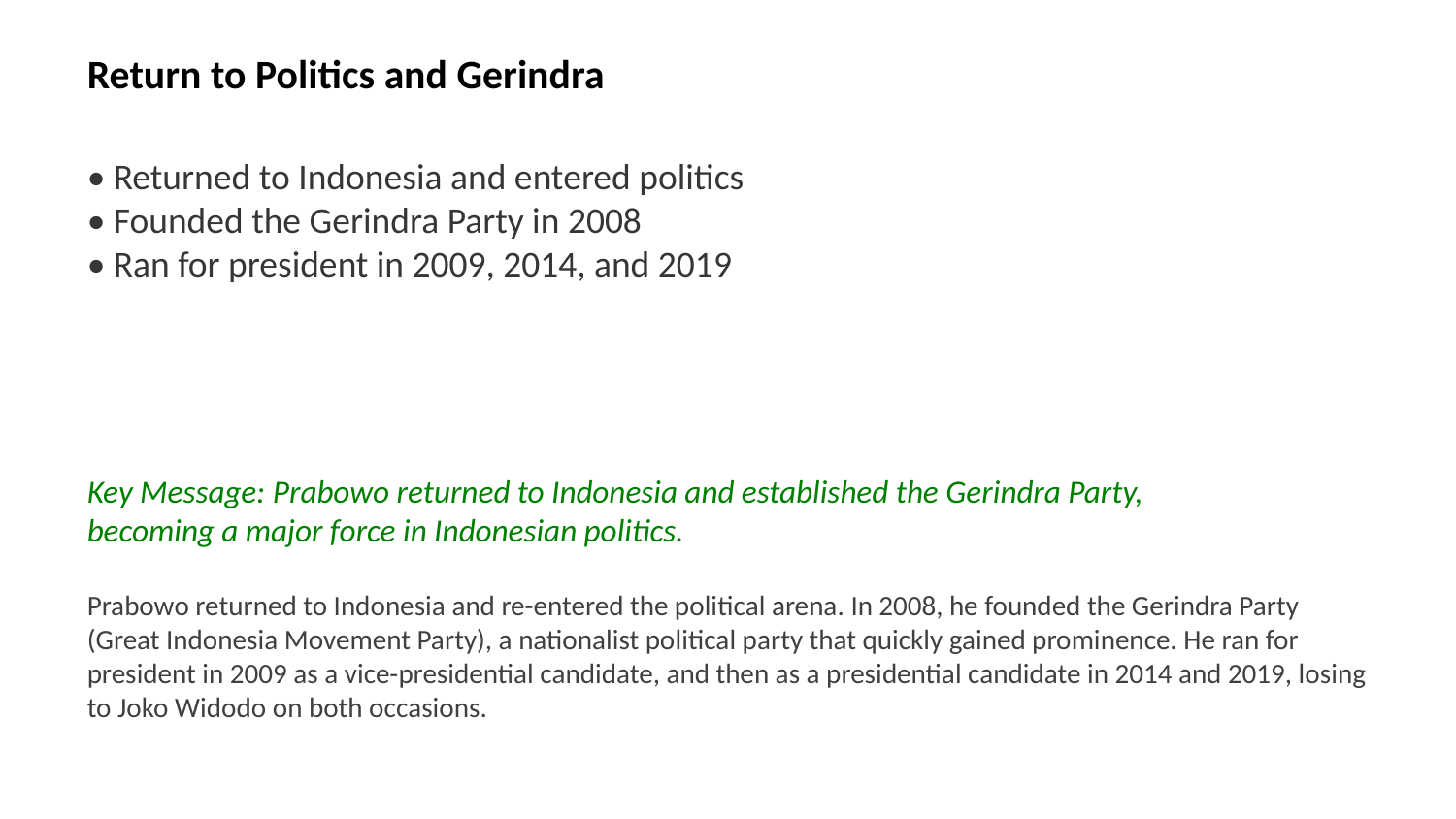

Return to Politics and Gerindra
• Returned to Indonesia and entered politics
• Founded the Gerindra Party in 2008
• Ran for president in 2009, 2014, and 2019
Key Message: Prabowo returned to Indonesia and established the Gerindra Party, becoming a major force in Indonesian politics.
Prabowo returned to Indonesia and re-entered the political arena. In 2008, he founded the Gerindra Party (Great Indonesia Movement Party), a nationalist political party that quickly gained prominence. He ran for president in 2009 as a vice-presidential candidate, and then as a presidential candidate in 2014 and 2019, losing to Joko Widodo on both occasions.
Images: Gerindra Party logo, Prabowo Subianto campaigning, Indonesian presidential election, political rally